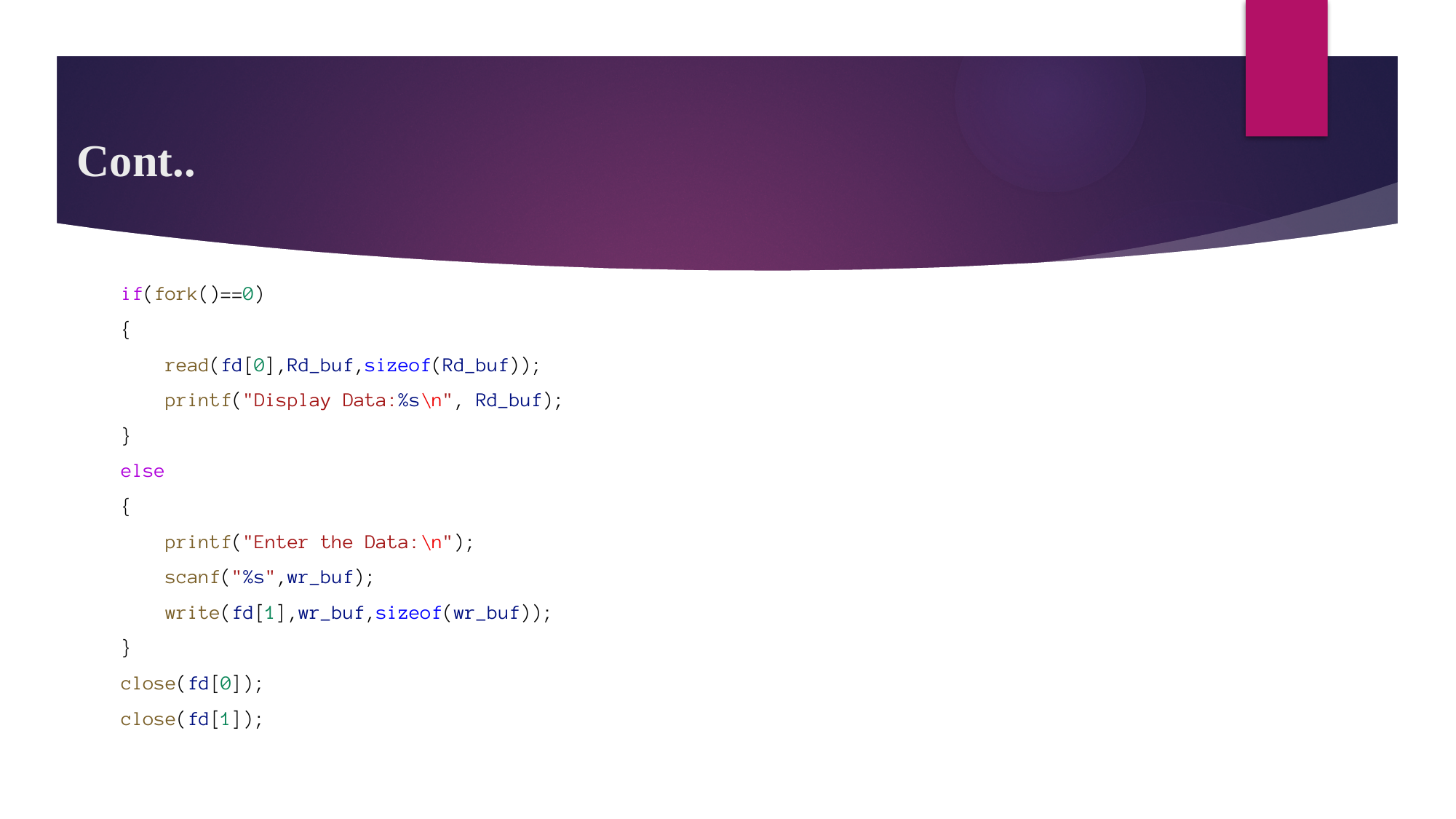

# Cont..
    if(fork()==0)
    {
        read(fd[0],Rd_buf,sizeof(Rd_buf));
        printf("Display Data:%s\n", Rd_buf);
    }
    else
    {
        printf("Enter the Data:\n");
        scanf("%s",wr_buf);
        write(fd[1],wr_buf,sizeof(wr_buf));
    }
    close(fd[0]);
    close(fd[1]);